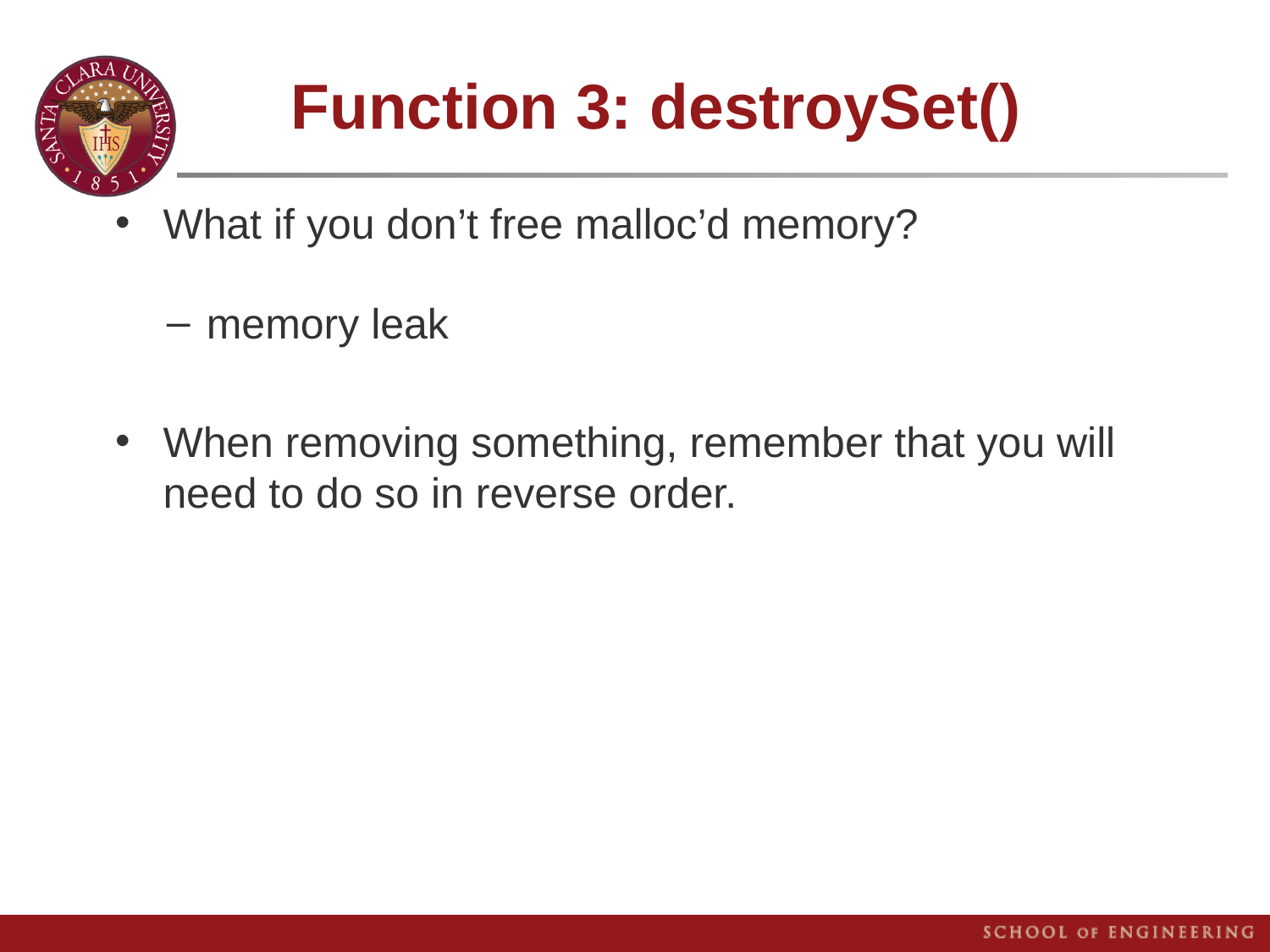

Function 3: destroySet()
What if you don’t free malloc’d memory?
memory leak

When removing something, remember that you will need to do so in reverse order.